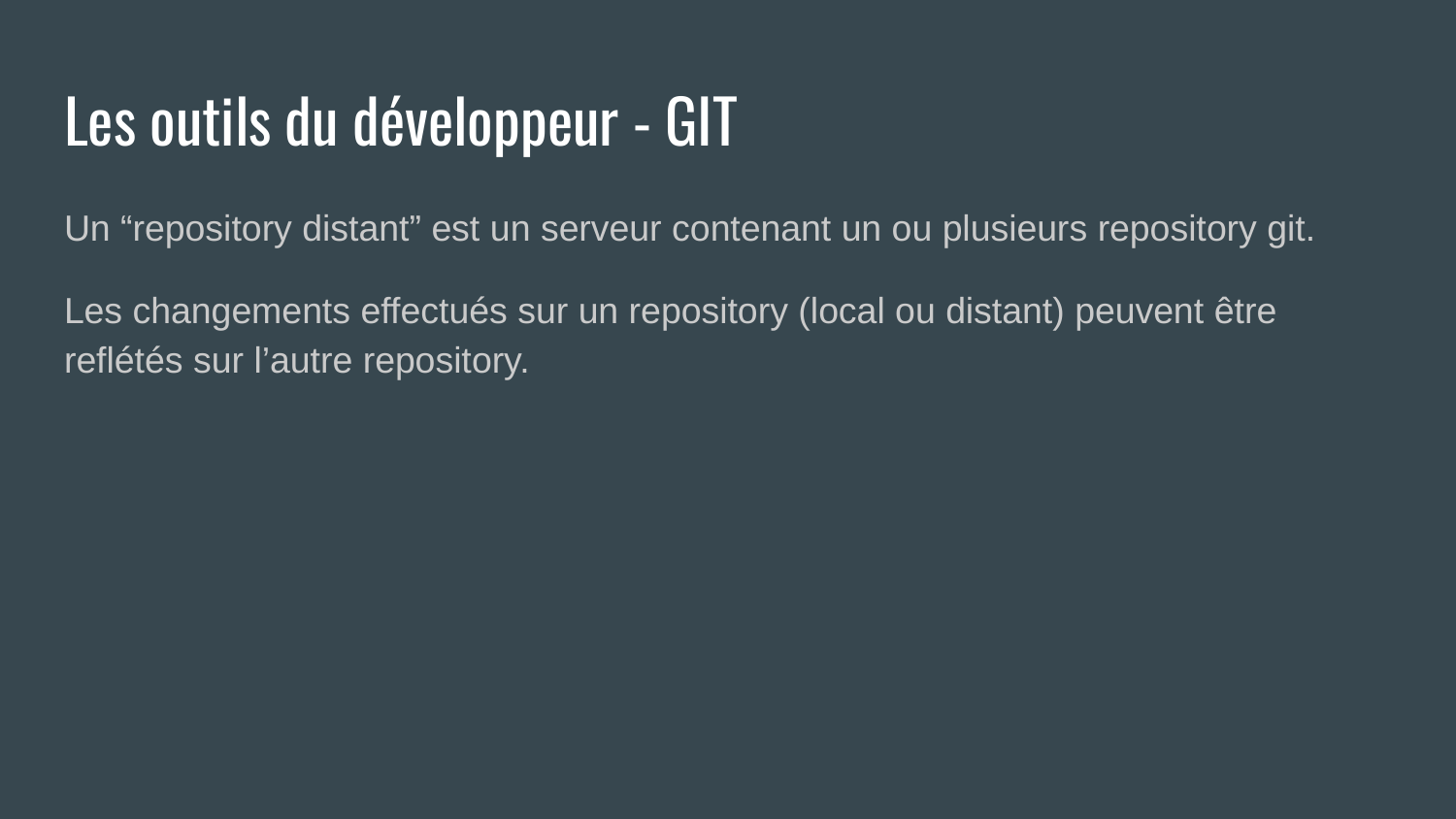

# Les outils du développeur - GIT
Un “repository distant” est un serveur contenant un ou plusieurs repository git.
Les changements effectués sur un repository (local ou distant) peuvent être reflétés sur l’autre repository.